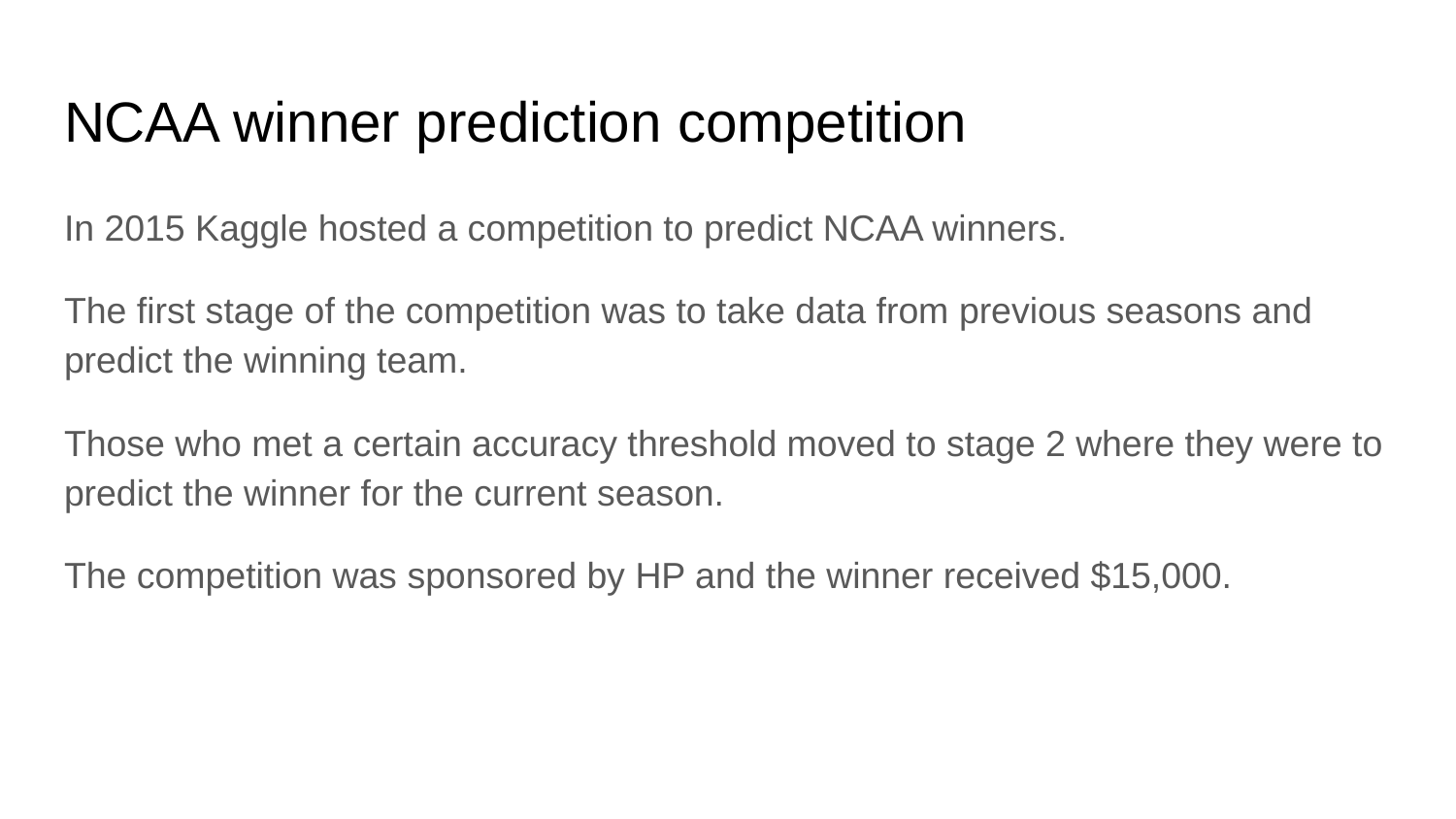

# NCAA winner prediction competition
In 2015 Kaggle hosted a competition to predict NCAA winners.
The first stage of the competition was to take data from previous seasons and predict the winning team.
Those who met a certain accuracy threshold moved to stage 2 where they were to predict the winner for the current season.
The competition was sponsored by HP and the winner received $15,000.